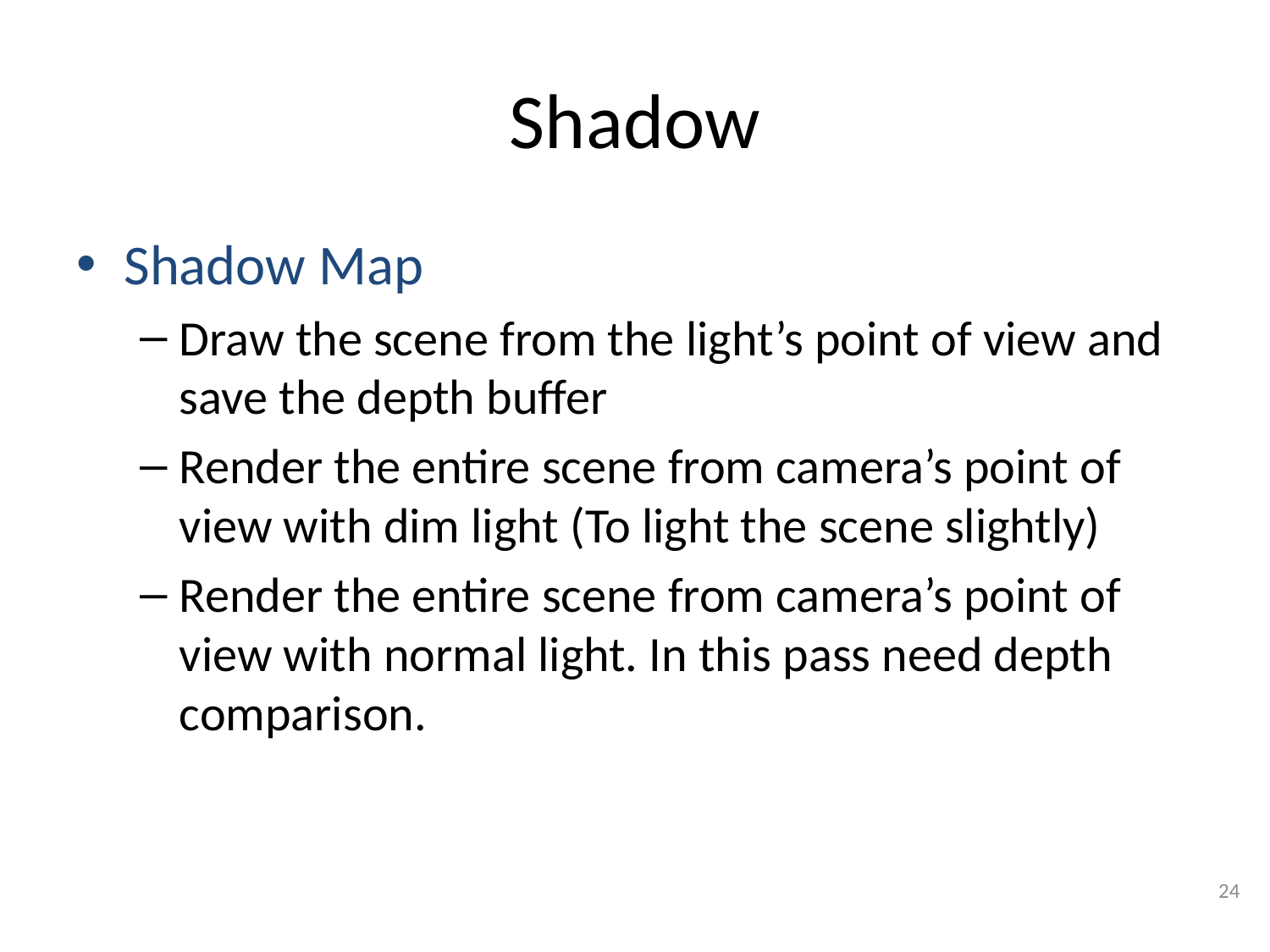

# Shadow
Shadow Map
Draw the scene from the light’s point of view and save the depth buffer
Render the entire scene from camera’s point of view with dim light (To light the scene slightly)
Render the entire scene from camera’s point of view with normal light. In this pass need depth comparison.
24